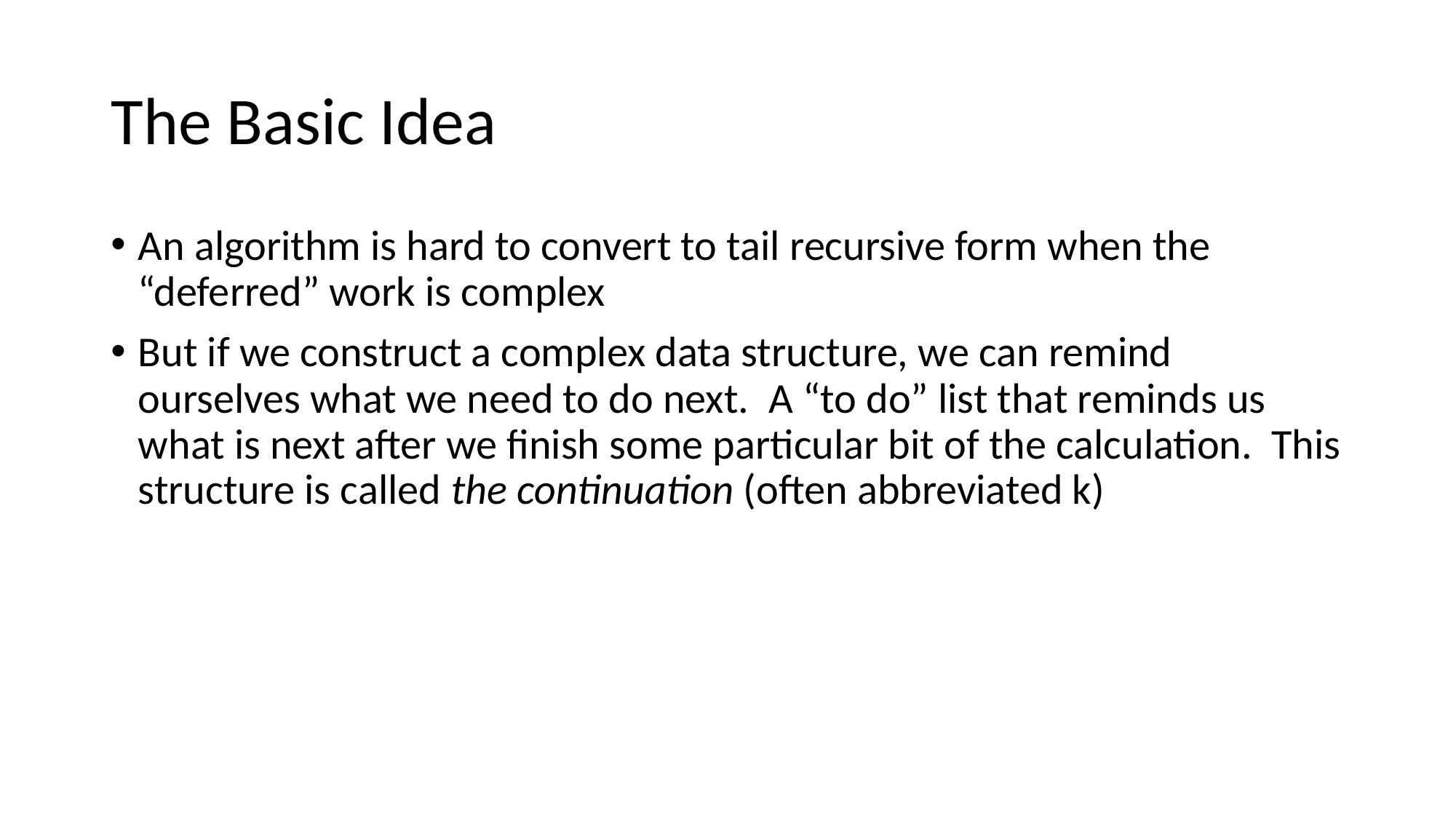

# The Basic Idea
An algorithm is hard to convert to tail recursive form when the “deferred” work is complex
But if we construct a complex data structure, we can remind ourselves what we need to do next.  A “to do” list that reminds us what is next after we finish some particular bit of the calculation.  This structure is called the continuation (often abbreviated k)